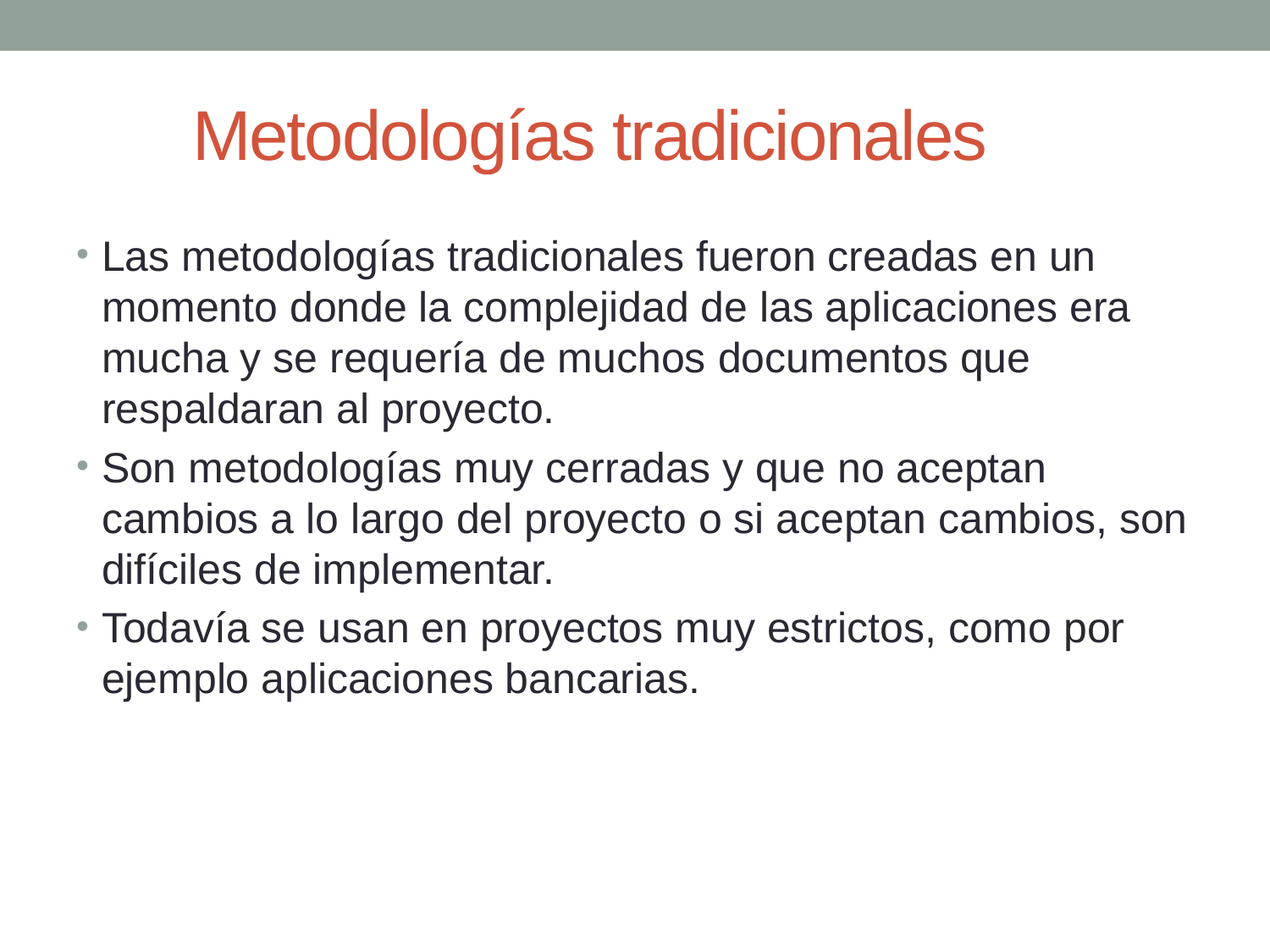

# Metodologías tradicionales
Las metodologías tradicionales fueron creadas en un momento donde la complejidad de las aplicaciones era mucha y se requería de muchos documentos que respaldaran al proyecto.
Son metodologías muy cerradas y que no aceptan cambios a lo largo del proyecto o si aceptan cambios, son difíciles de implementar.
Todavía se usan en proyectos muy estrictos, como por ejemplo aplicaciones bancarias.